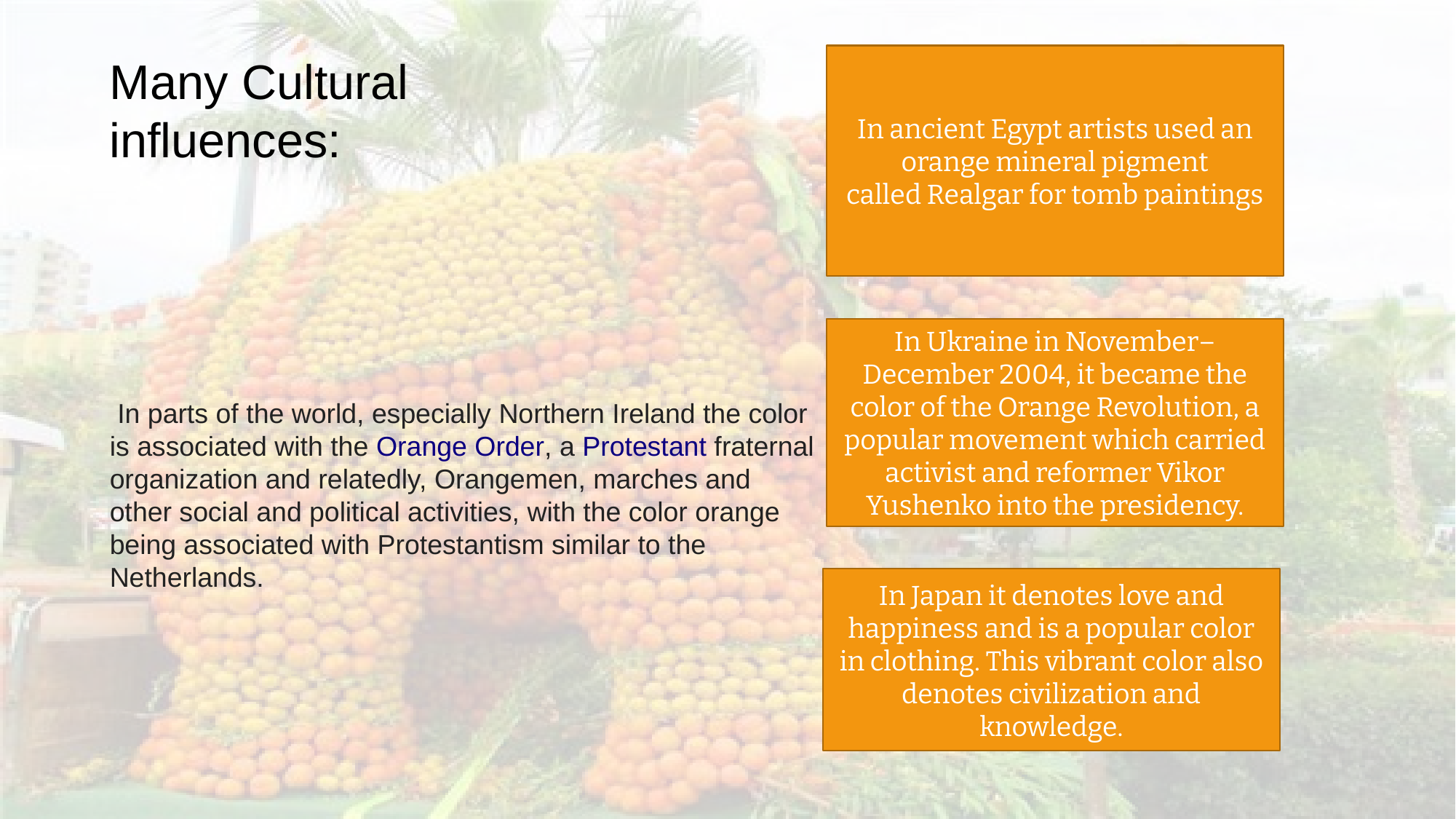

Many Cultural influences:
In ancient Egypt artists used an orange mineral pigment called Realgar for tomb paintings
In Ukraine in November–December 2004, it became the color of the Orange Revolution, a popular movement which carried activist and reformer Vikor Yushenko into the presidency.
 In parts of the world, especially Northern Ireland the color is associated with the Orange Order, a Protestant fraternal organization and relatedly, Orangemen, marches and other social and political activities, with the color orange being associated with Protestantism similar to the Netherlands.
In Japan it denotes love and happiness and is a popular color in clothing. This vibrant color also denotes civilization and knowledge.